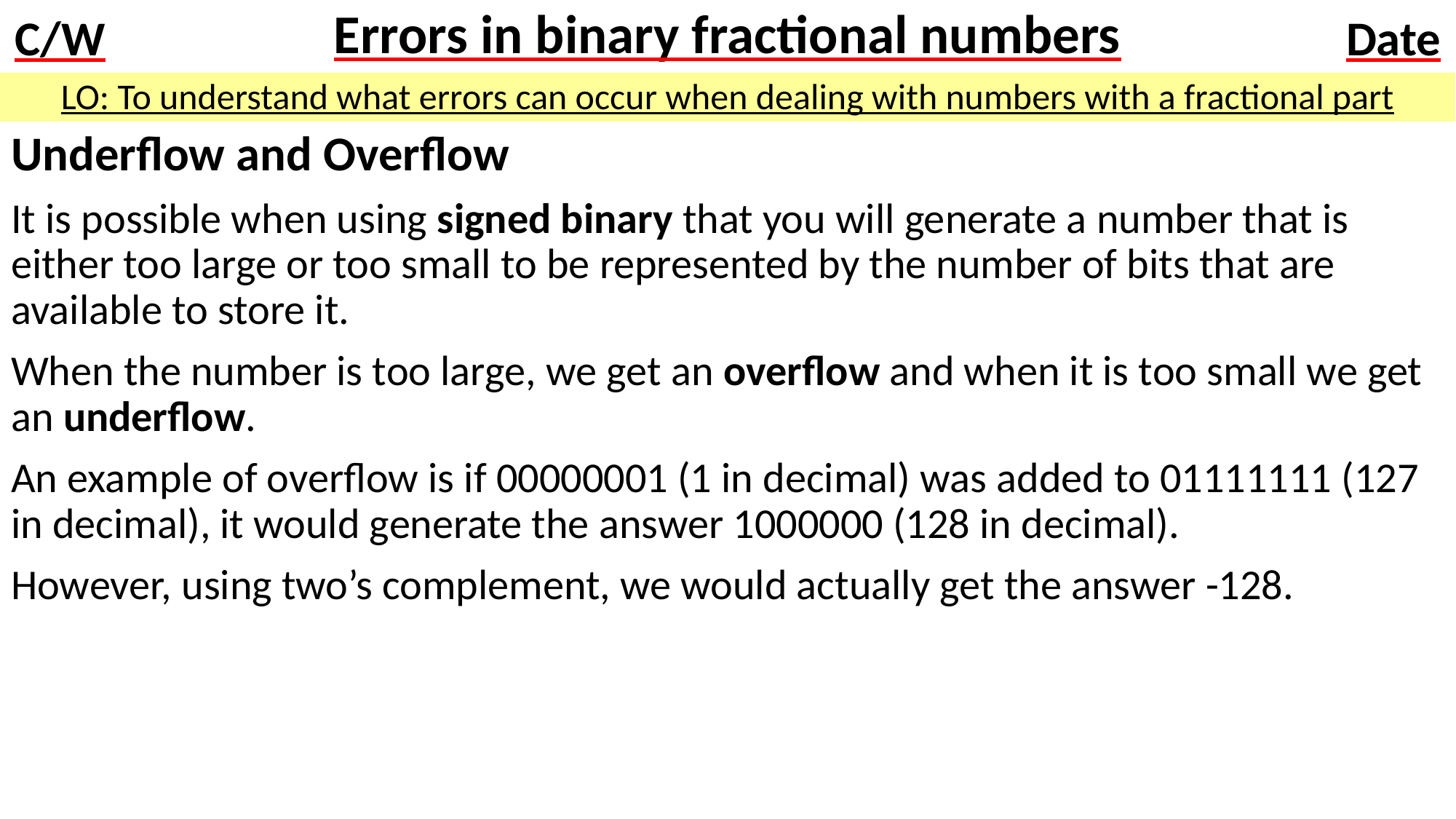

# Errors in binary fractional numbers
LO: To understand what errors can occur when dealing with numbers with a fractional part

Underflow and Overflow
It is possible when using signed binary that you will generate a number that is either too large or too small to be represented by the number of bits that are available to store it.
When the number is too large, we get an overflow and when it is too small we get an underflow.
An example of overflow is if 00000001 (1 in decimal) was added to 01111111 (127 in decimal), it would generate the answer 1000000 (128 in decimal).
However, using two’s complement, we would actually get the answer -128.